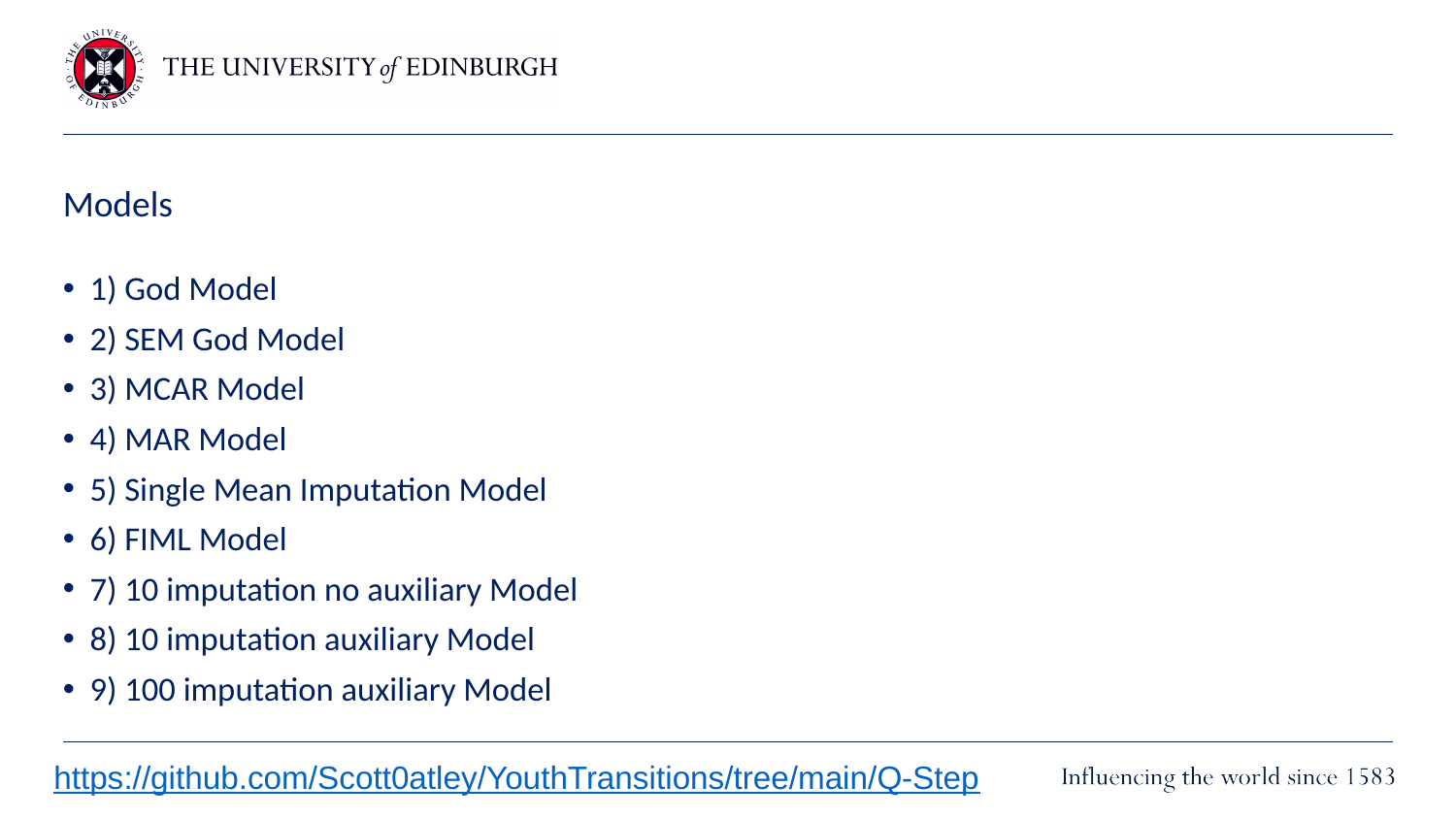

# Models

1) God Model
2) SEM God Model
3) MCAR Model
4) MAR Model
5) Single Mean Imputation Model
6) FIML Model
7) 10 imputation no auxiliary Model
8) 10 imputation auxiliary Model
9) 100 imputation auxiliary Model
https://github.com/Scott0atley/YouthTransitions/tree/main/Q-Step